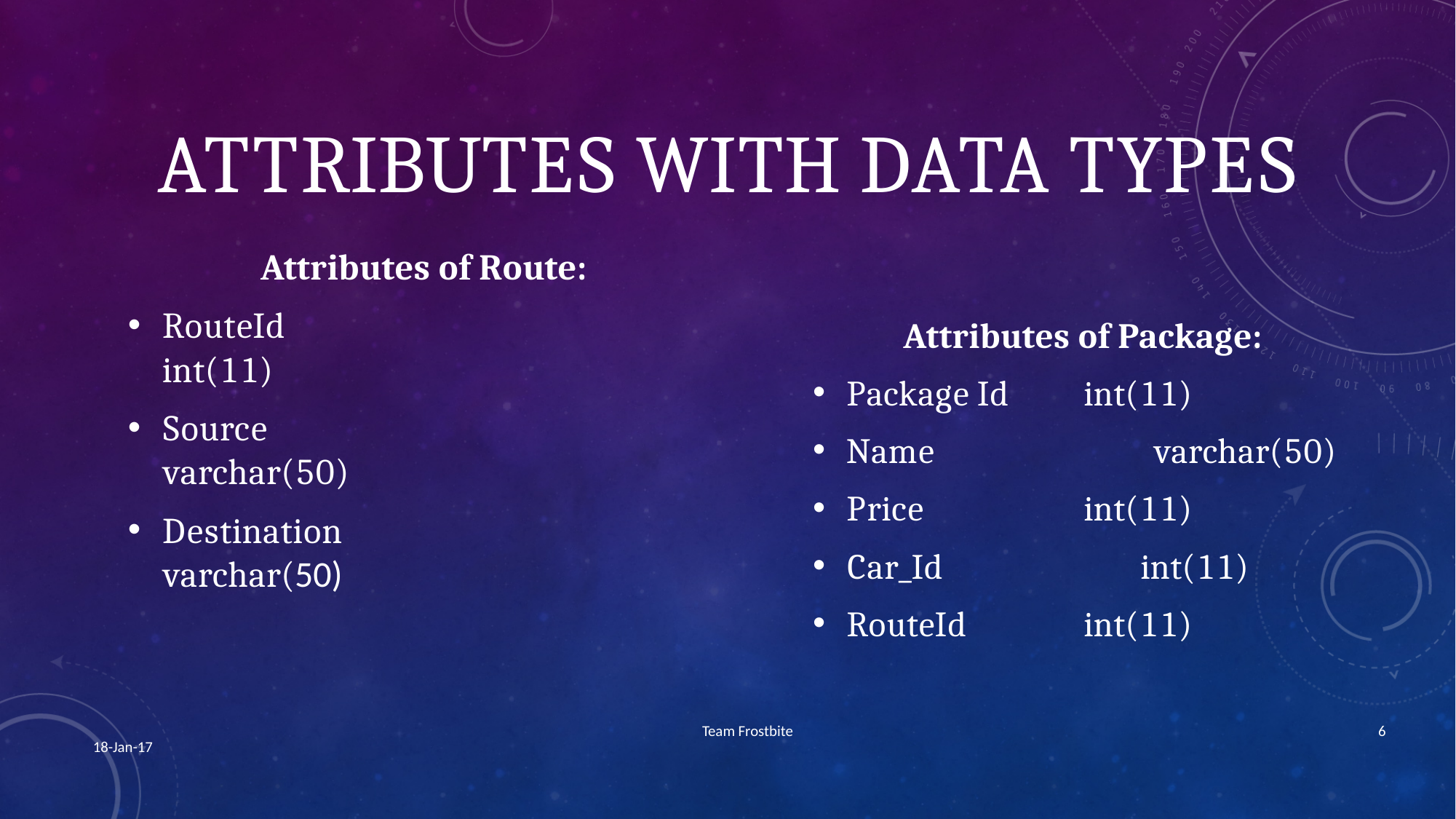

# Attributes with data types
Attributes of Route:
RouteId				int(11)
Source			       varchar(50)
Destination      	       varchar(50)

Attributes of Package:
Package Id			   int(11)
Name                            varchar(50)
Price     				   int(11)
Car_Id	                        int(11)
RouteId				   int(11)

6
Team Frostbite
18-Jan-17